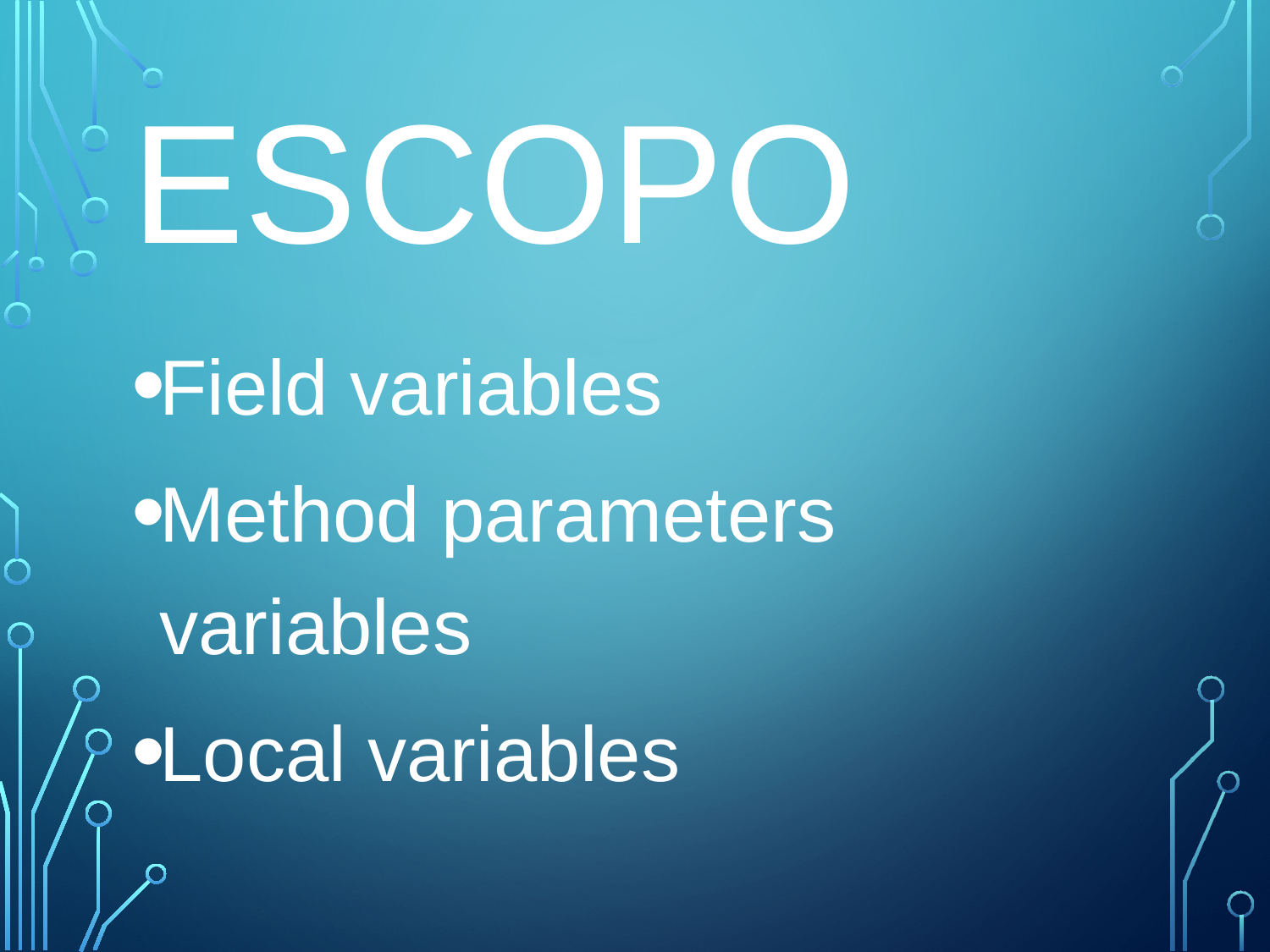

# Escopo
Field variables
Method parameters variables
Local variables